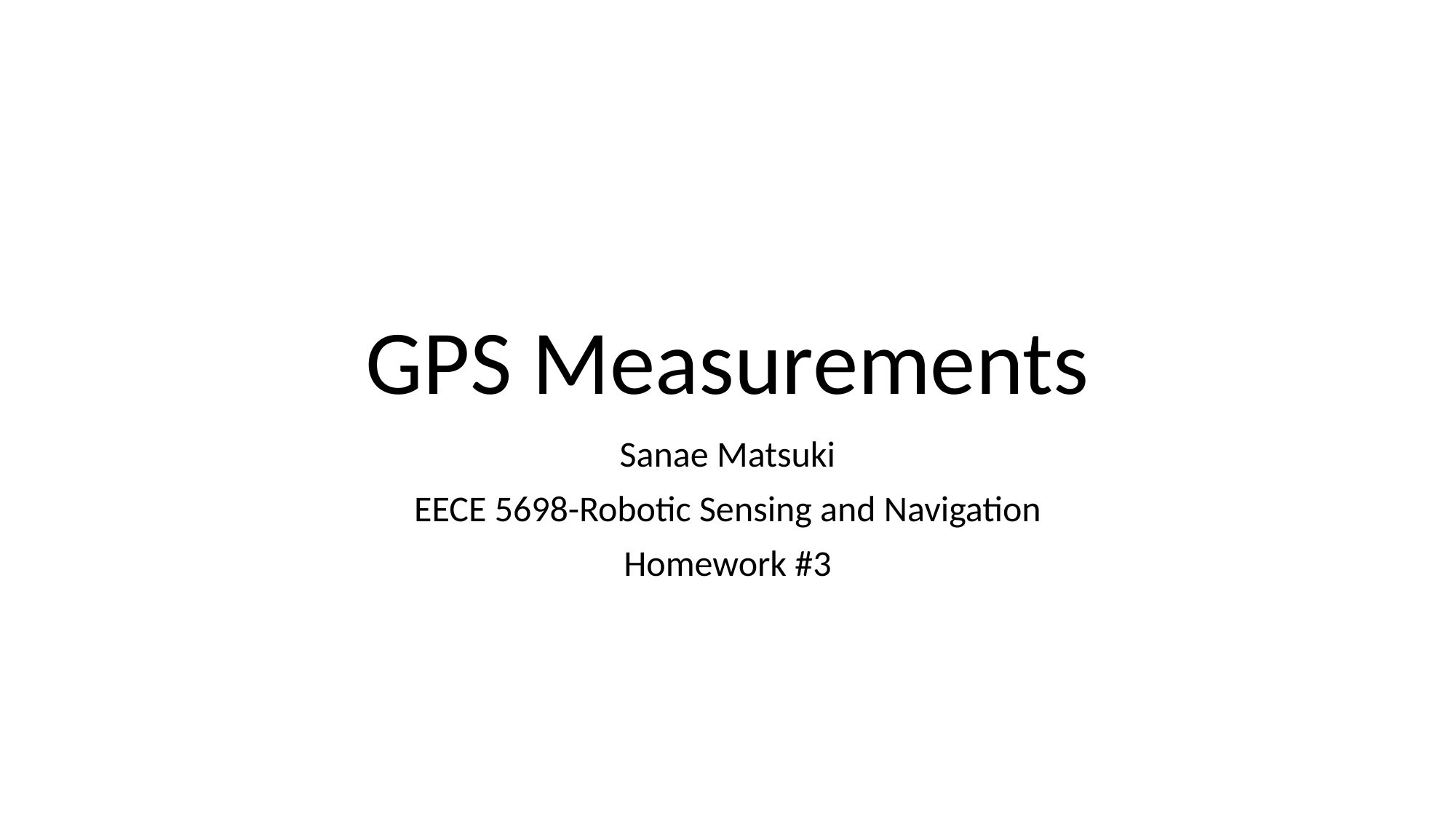

# GPS Measurements
Sanae Matsuki
EECE 5698-Robotic Sensing and Navigation
Homework #3